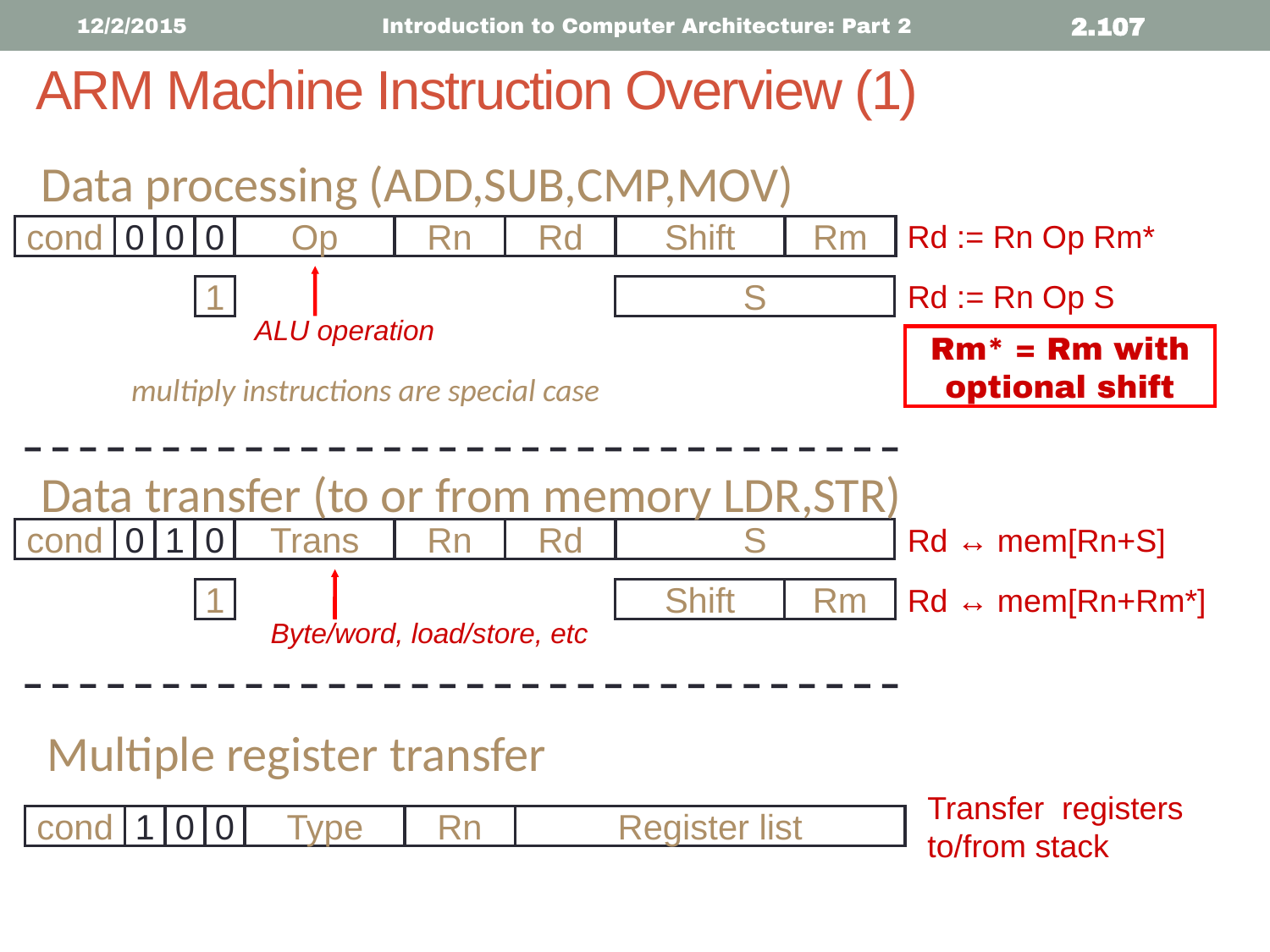

12/2/2015
Introduction to Computer Architecture: Part 2
2.107
ARM Machine Instruction Overview (1)
Data processing (ADD,SUB,CMP,MOV)
cond
0
0
0
Op
Rn
Rd
Shift
Rm
Rd := Rn Op Rm*

1
S
Rd := Rn Op S
ALU operation
Rm* = Rm with optional shift
multiply instructions are special case

Data transfer (to or from memory LDR,STR)
cond
0
1
0
Trans
Rn
Rd
S
Rd ↔ mem[Rn+S]

1
Shift
Rm
Rd ↔ mem[Rn+Rm*]
Byte/word, load/store, etc

Multiple register transfer
Transfer  registers to/from stack
cond
1
0
0
Type
Rn
Register list